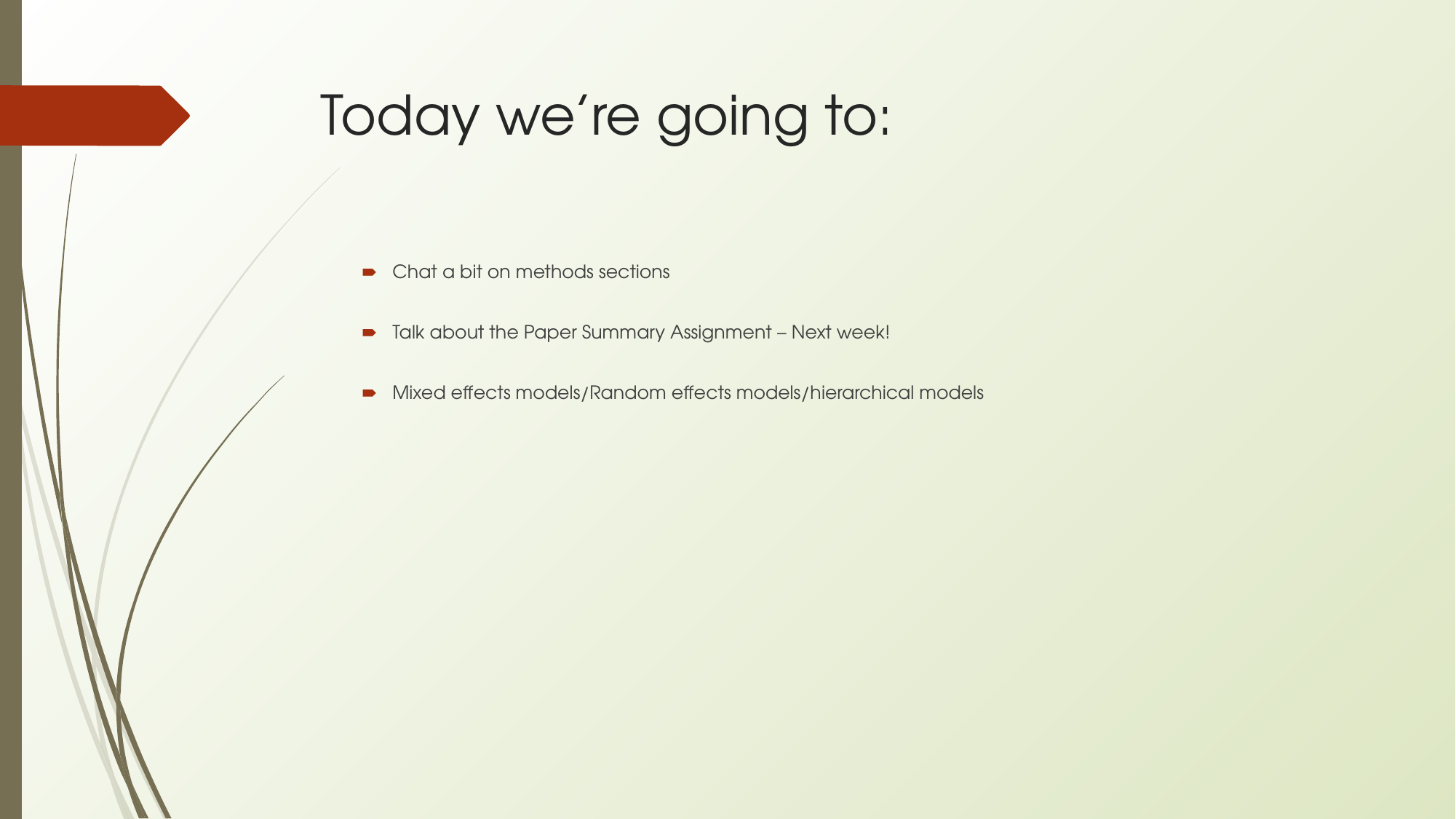

# Today we’re going to:
Chat a bit on methods sections

Talk about the Paper Summary Assignment – Next week!

Mixed effects models/Random effects models/hierarchical models